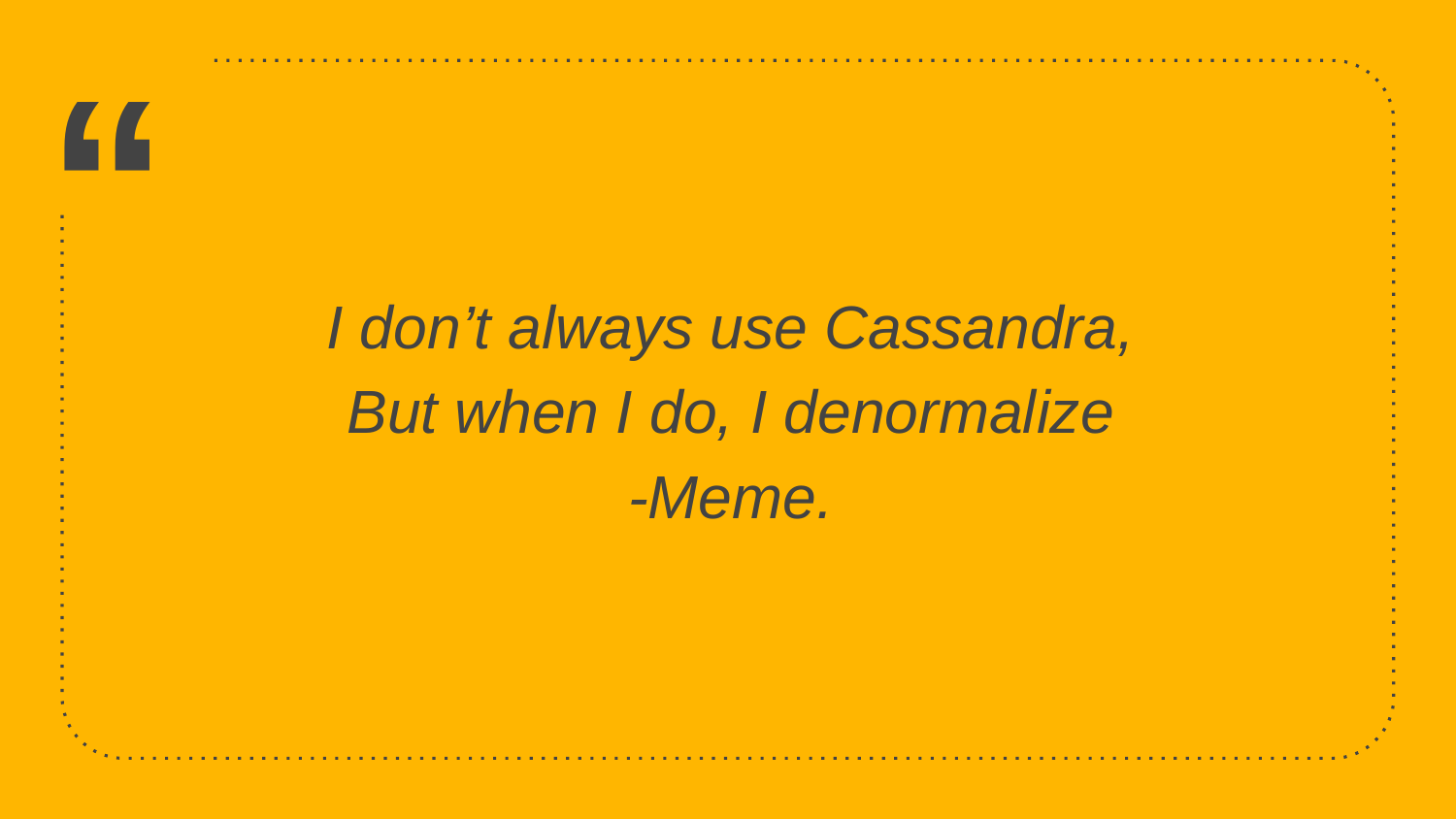

I don’t always use Cassandra,
But when I do, I denormalize
-Meme.
6